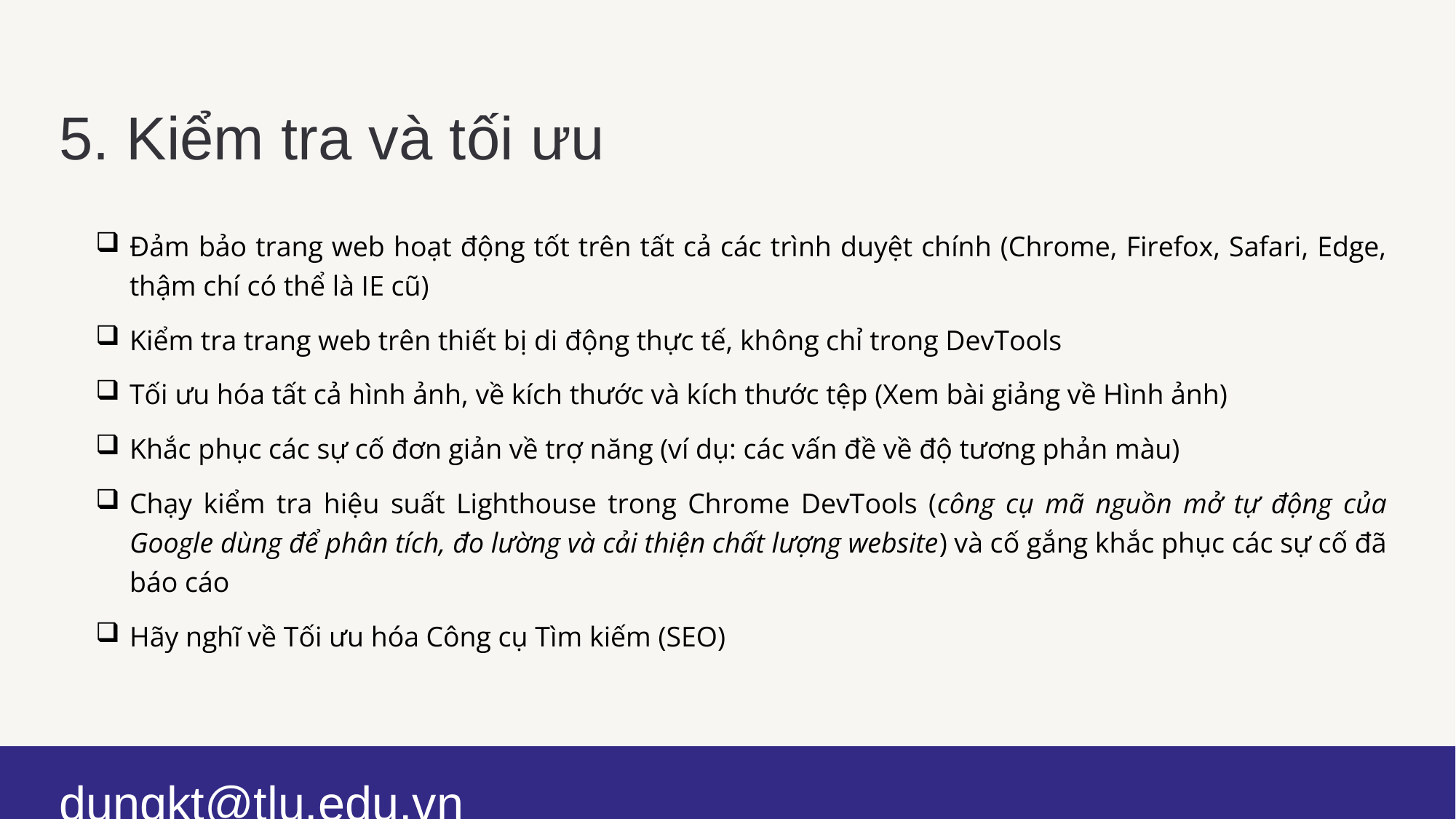

# 5. Kiểm tra và tối ưu
Đảm bảo trang web hoạt động tốt trên tất cả các trình duyệt chính (Chrome, Firefox, Safari, Edge, thậm chí có thể là IE cũ)
Kiểm tra trang web trên thiết bị di động thực tế, không chỉ trong DevTools
Tối ưu hóa tất cả hình ảnh, về kích thước và kích thước tệp (Xem bài giảng về Hình ảnh)
Khắc phục các sự cố đơn giản về trợ năng (ví dụ: các vấn đề về độ tương phản màu)
Chạy kiểm tra hiệu suất Lighthouse trong Chrome DevTools (công cụ mã nguồn mở tự động của Google dùng để phân tích, đo lường và cải thiện chất lượng website) và cố gắng khắc phục các sự cố đã báo cáo
Hãy nghĩ về Tối ưu hóa Công cụ Tìm kiếm (SEO)
dungkt@tlu.edu.vn